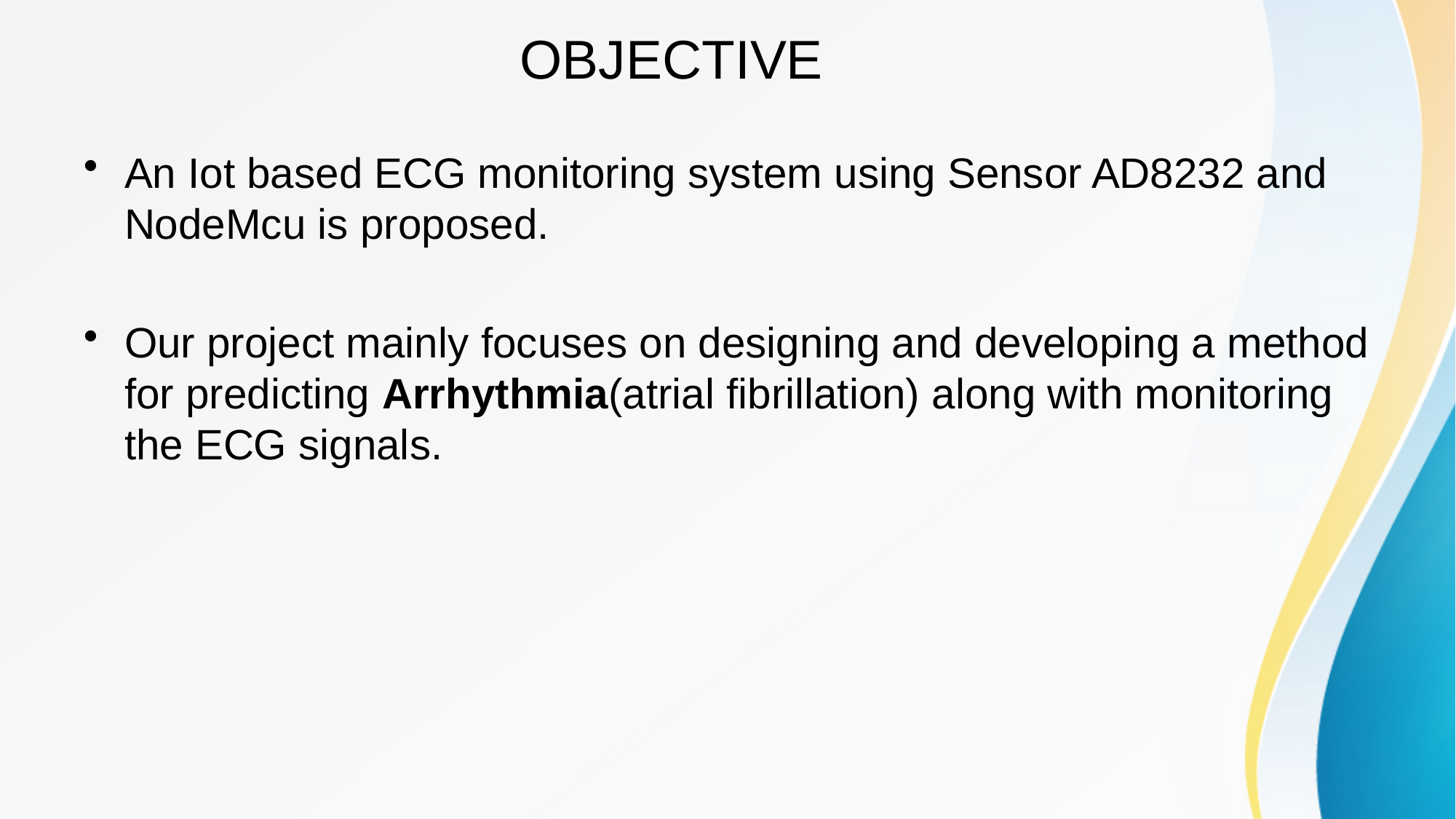

# OBJECTIVE
An Iot based ECG monitoring system using Sensor AD8232 and NodeMcu is proposed.

Our project mainly focuses on designing and developing a method for predicting Arrhythmia(atrial fibrillation) along with monitoring the ECG signals.